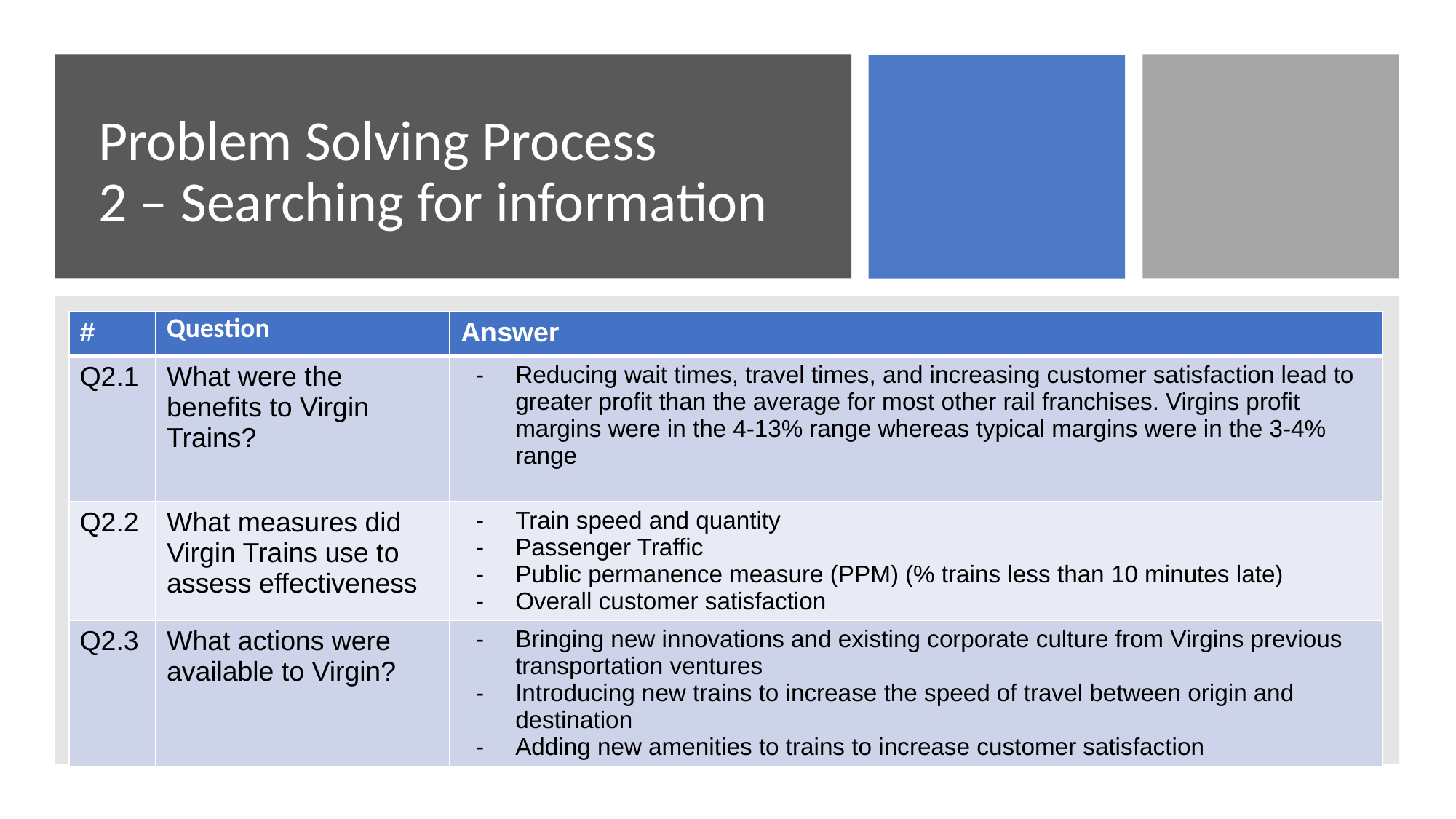

# Problem Solving Process 2 – Searching for information

| # | Question | Answer |
| --- | --- | --- |
| Q2.1 | What were the benefits to Virgin Trains? | Reducing wait times, travel times, and increasing customer satisfaction lead to greater profit than the average for most other rail franchises. Virgins profit margins were in the 4-13% range whereas typical margins were in the 3-4% range |
| Q2.2 | What measures did Virgin Trains use to assess effectiveness | Train speed and quantity Passenger Traffic Public permanence measure (PPM) (% trains less than 10 minutes late) Overall customer satisfaction |
| Q2.3 | What actions were available to Virgin? | Bringing new innovations and existing corporate culture from Virgins previous transportation ventures Introducing new trains to increase the speed of travel between origin and destination Adding new amenities to trains to increase customer satisfaction |